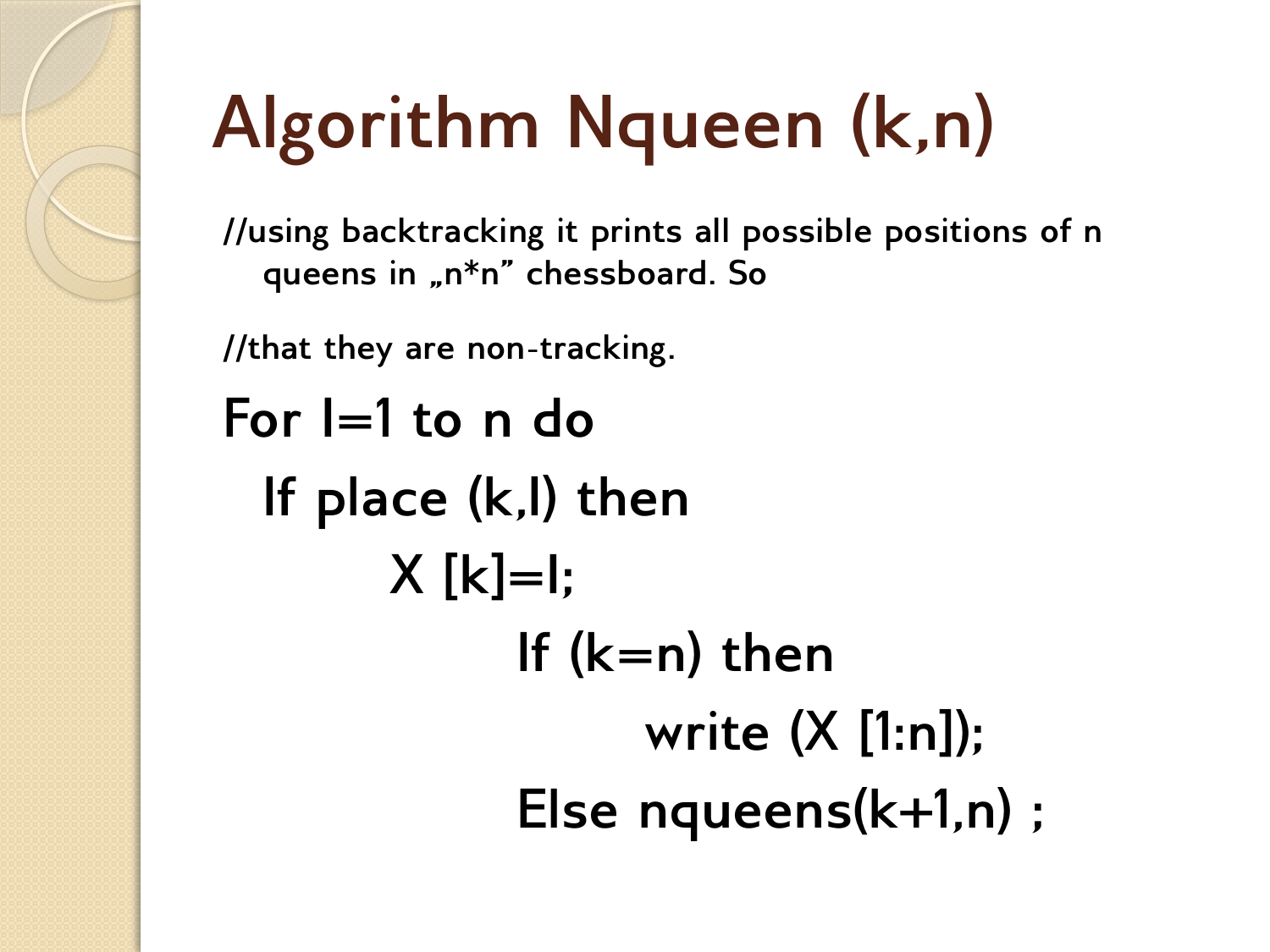

# Algorithm Nqueen (k,n)
//using backtracking it prints all possible positions of n queens in „n*n‟ chessboard. So
//that they are non-tracking.
For I=1 to n do
	If place (k,I) then
		X [k]=I;
			If (k=n) then
				write (X [1:n]);
			Else nqueens(k+1,n) ;